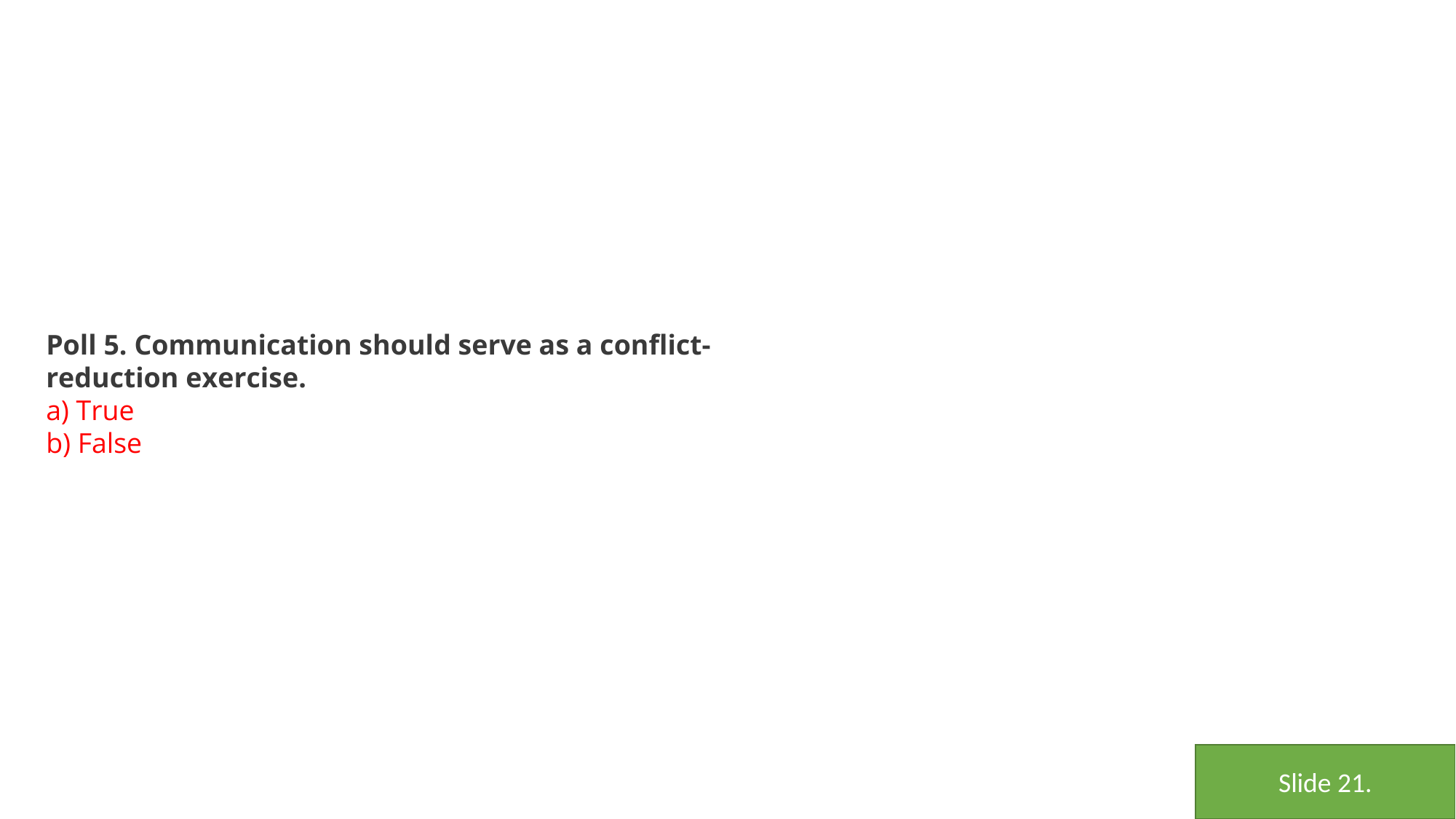

Poll 5. Communication should serve as a conflict- reduction exercise.
a) True
b) False
Slide 21.